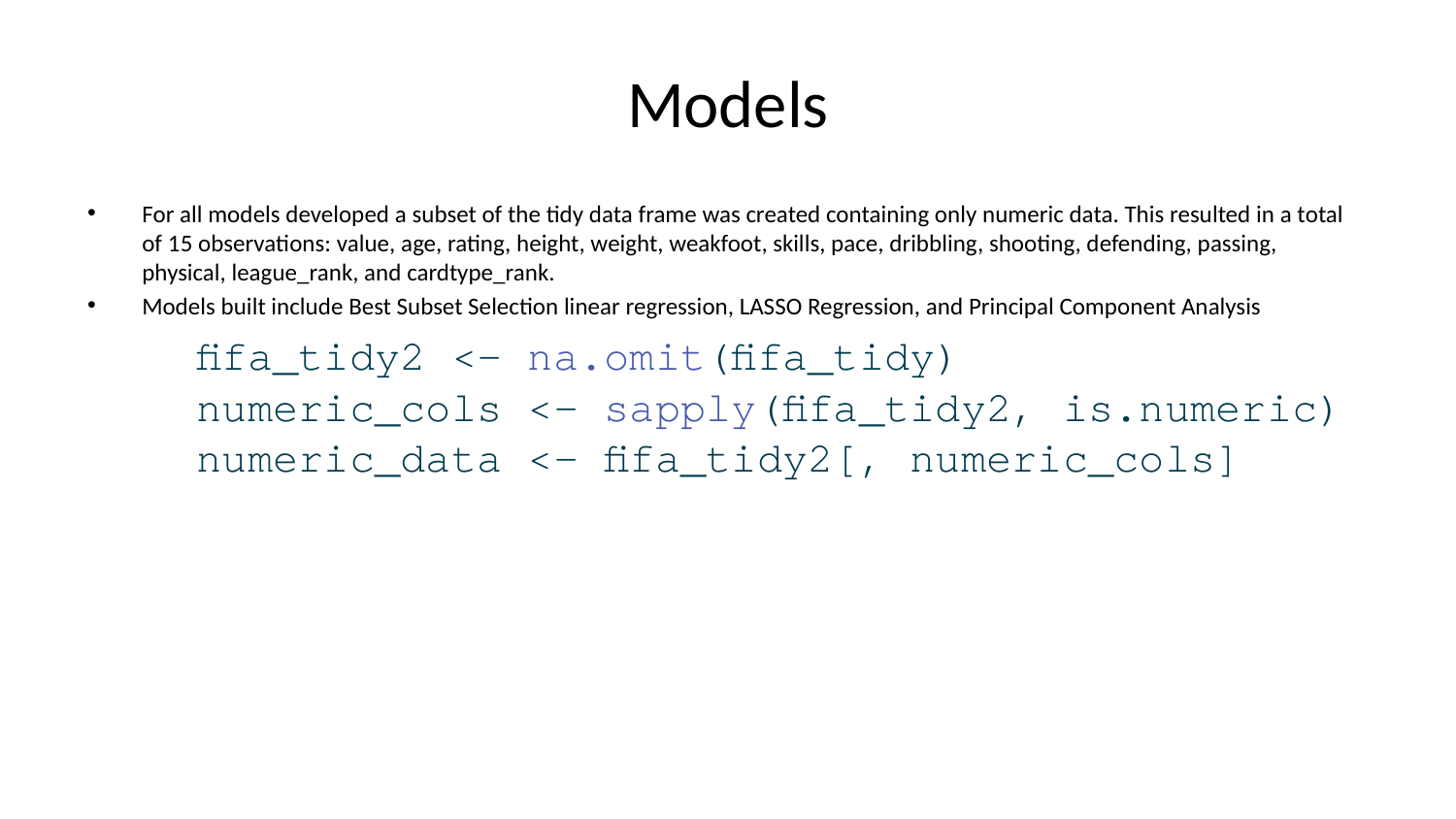

# Models
For all models developed a subset of the tidy data frame was created containing only numeric data. This resulted in a total of 15 observations: value, age, rating, height, weight, weakfoot, skills, pace, dribbling, shooting, defending, passing, physical, league_rank, and cardtype_rank.
Models built include Best Subset Selection linear regression, LASSO Regression, and Principal Component Analysis
fifa_tidy2 <- na.omit(fifa_tidy)
numeric_cols <- sapply(fifa_tidy2, is.numeric)
numeric_data <- fifa_tidy2[, numeric_cols]